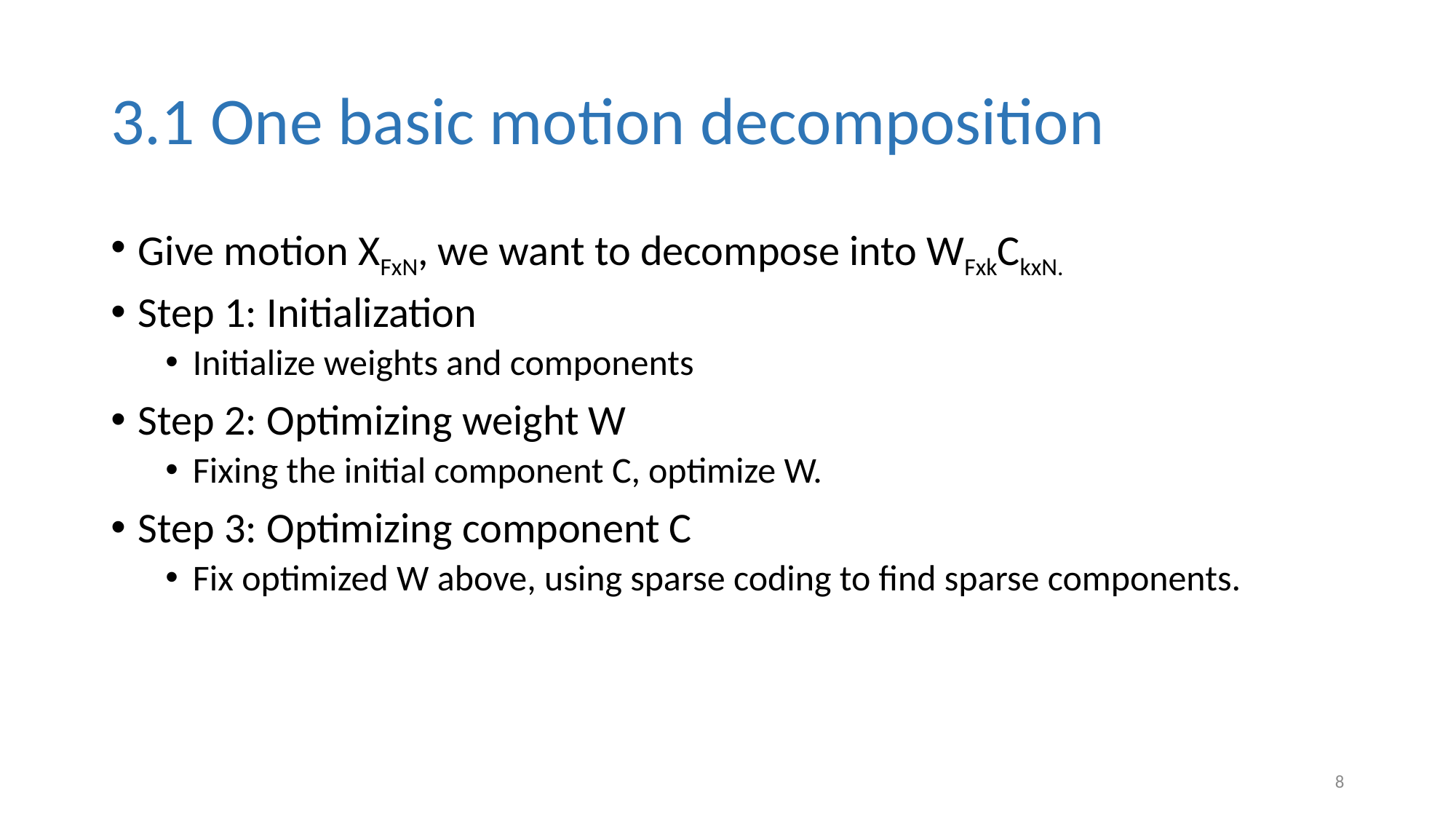

# 3.1 One basic motion decomposition
Give motion XFxN, we want to decompose into WFxkCkxN.
Step 1: Initialization
Initialize weights and components
Step 2: Optimizing weight W
Fixing the initial component C, optimize W.
Step 3: Optimizing component C
Fix optimized W above, using sparse coding to find sparse components.
8